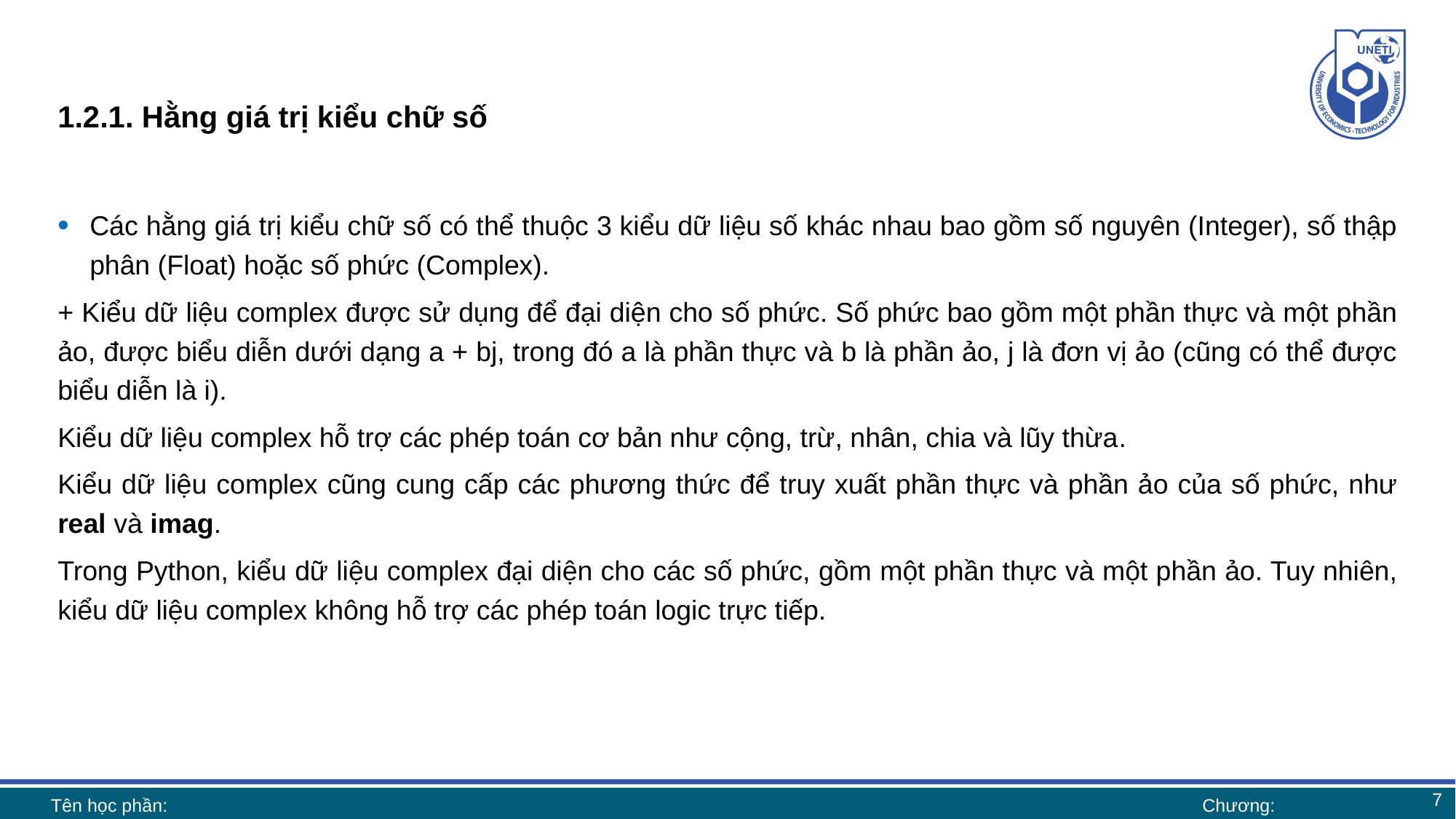

# 1.2.1. Hằng giá trị kiểu chữ số
Các hằng giá trị kiểu chữ số có thể thuộc 3 kiểu dữ liệu số khác nhau bao gồm số nguyên (Integer), số thập phân (Float) hoặc số phức (Complex).
+ Kiểu dữ liệu complex được sử dụng để đại diện cho số phức. Số phức bao gồm một phần thực và một phần ảo, được biểu diễn dưới dạng a + bj, trong đó a là phần thực và b là phần ảo, j là đơn vị ảo (cũng có thể được biểu diễn là i).
Kiểu dữ liệu complex hỗ trợ các phép toán cơ bản như cộng, trừ, nhân, chia và lũy thừa.
Kiểu dữ liệu complex cũng cung cấp các phương thức để truy xuất phần thực và phần ảo của số phức, như real và imag.
Trong Python, kiểu dữ liệu complex đại diện cho các số phức, gồm một phần thực và một phần ảo. Tuy nhiên, kiểu dữ liệu complex không hỗ trợ các phép toán logic trực tiếp.
7
Tên học phần:
Chương: